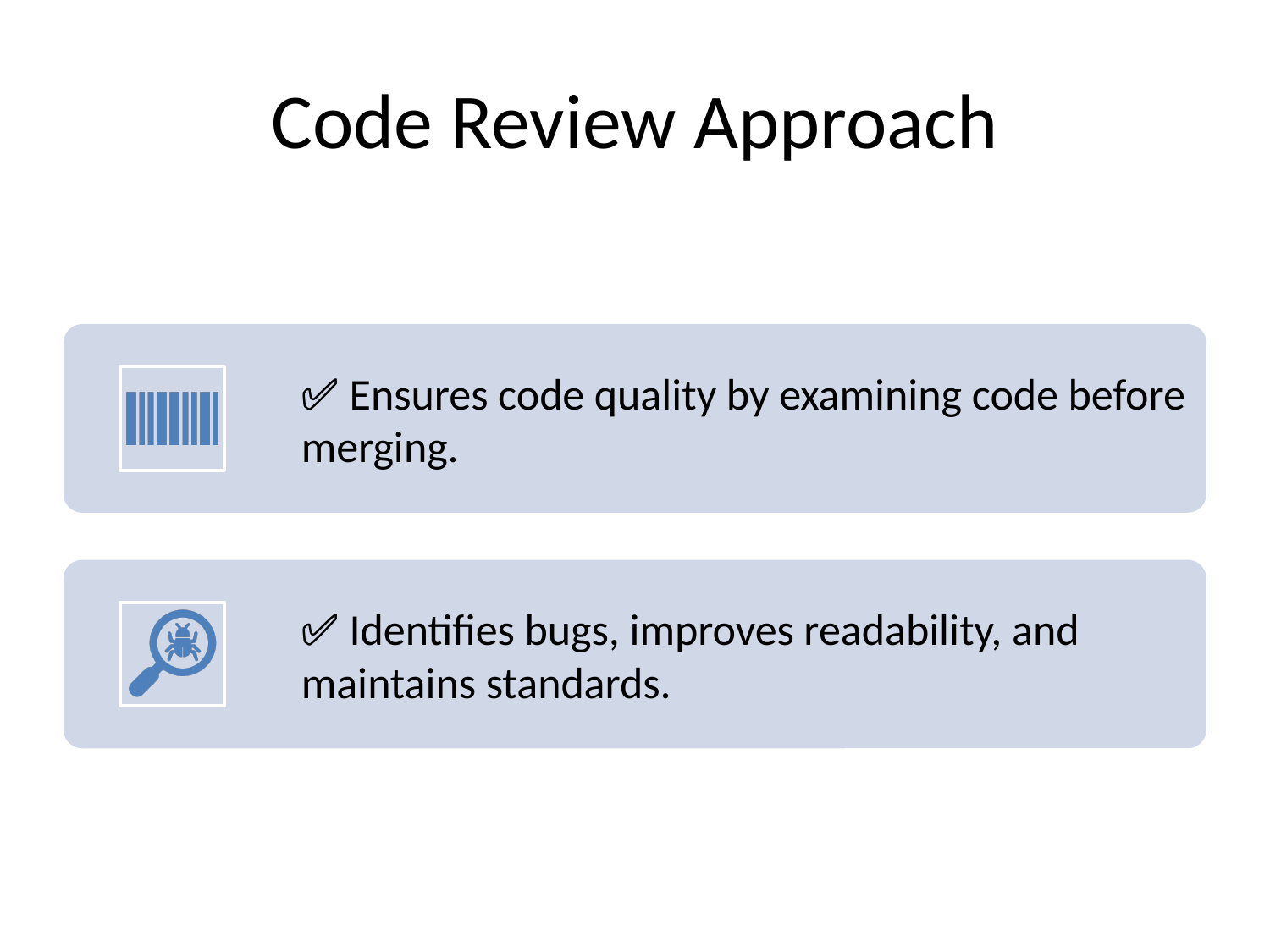

# Code Review Approach
✅ Ensures code quality by examining code before merging.
✅ Identifies bugs, improves readability, and maintains standards.